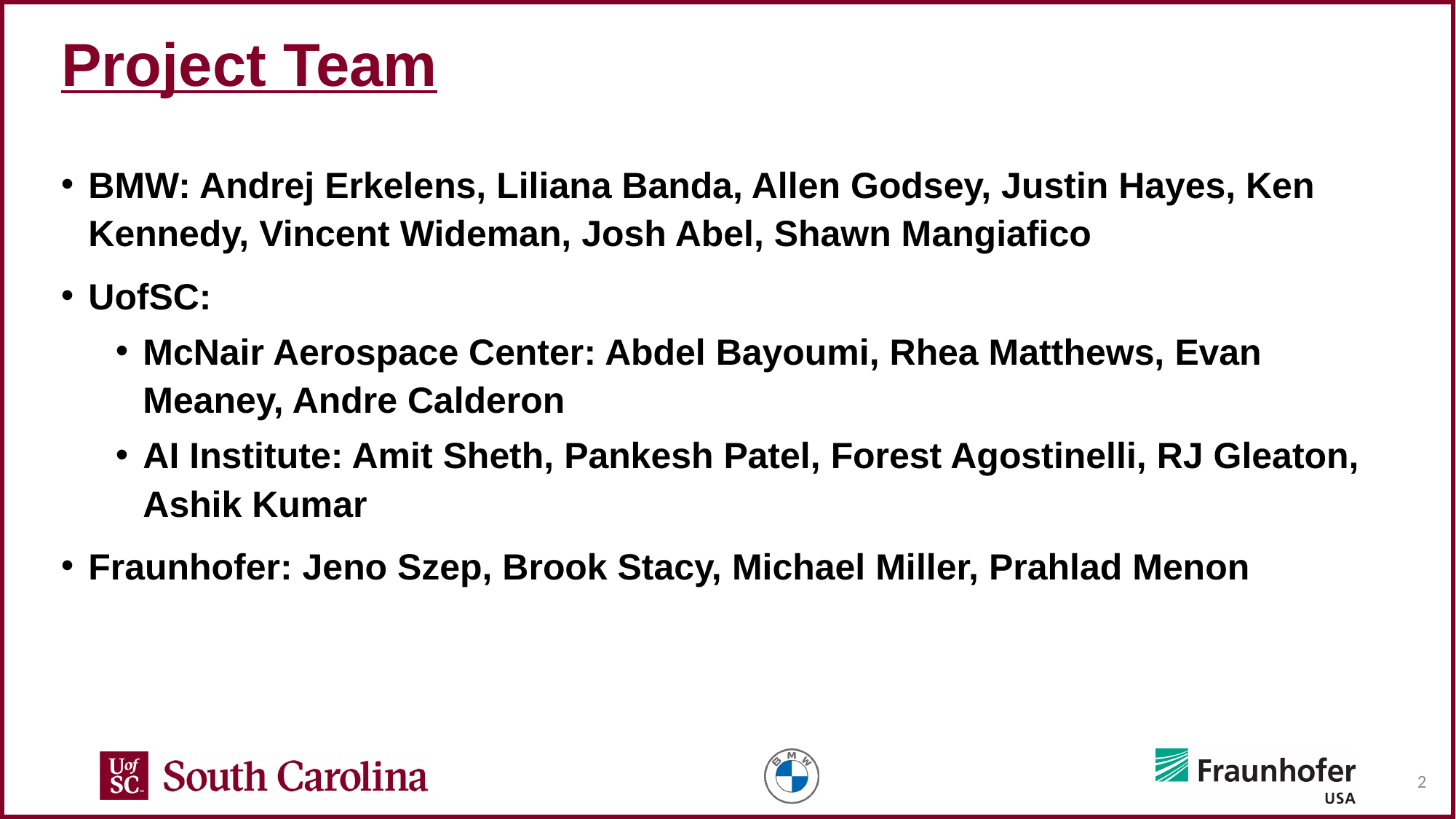

# Project Team
BMW: Andrej Erkelens, Liliana Banda, Allen Godsey, Justin Hayes, Ken Kennedy, Vincent Wideman, Josh Abel, Shawn Mangiafico
UofSC:
McNair Aerospace Center: Abdel Bayoumi, Rhea Matthews, Evan Meaney, Andre Calderon
AI Institute: Amit Sheth, Pankesh Patel, Forest Agostinelli, RJ Gleaton, Ashik Kumar
Fraunhofer: Jeno Szep, Brook Stacy, Michael Miller, Prahlad Menon
2